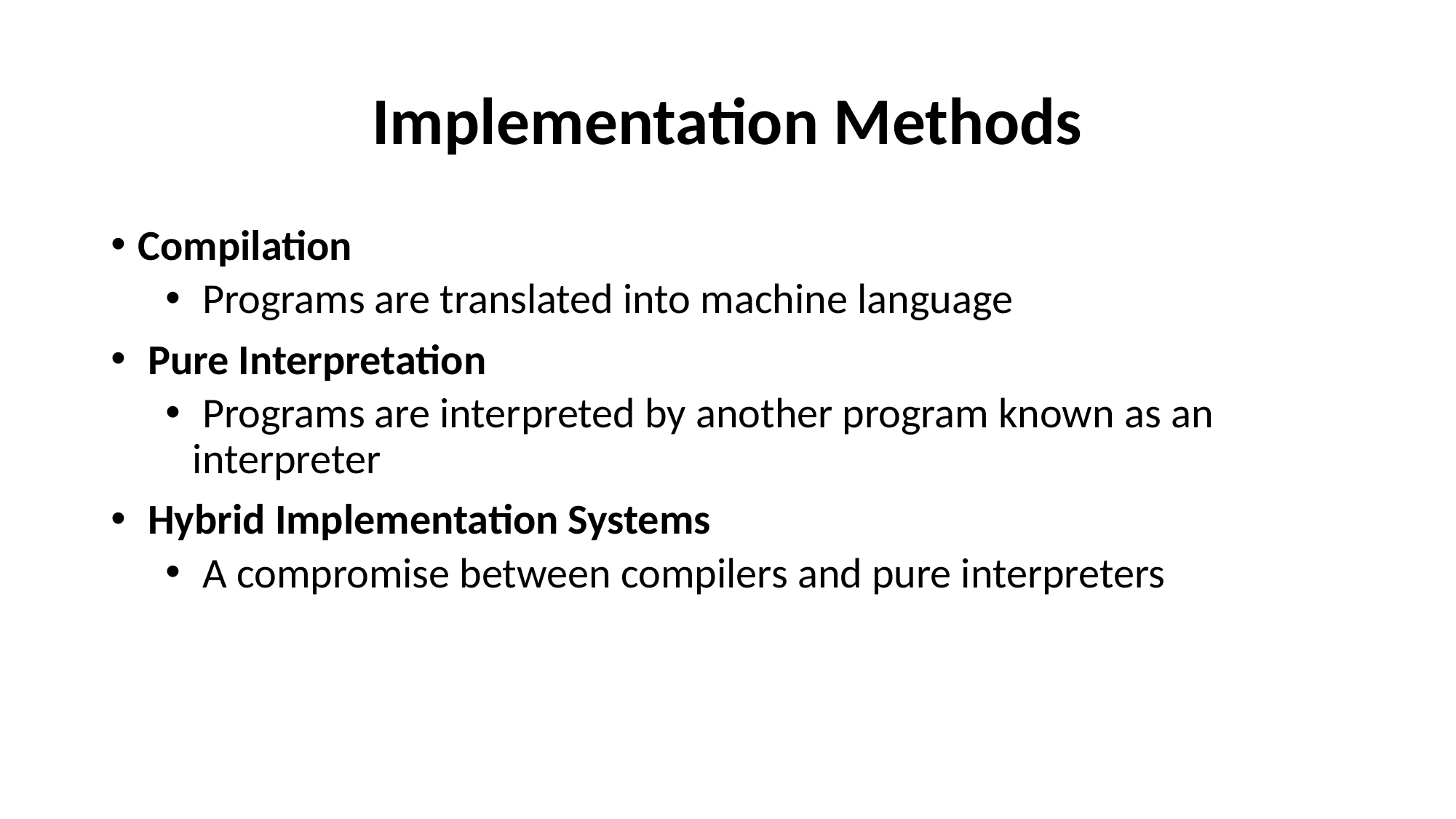

# Implementation Methods
Compilation
 Programs are translated into machine language
 Pure Interpretation
 Programs are interpreted by another program known as an interpreter
 Hybrid Implementation Systems
 A compromise between compilers and pure interpreters